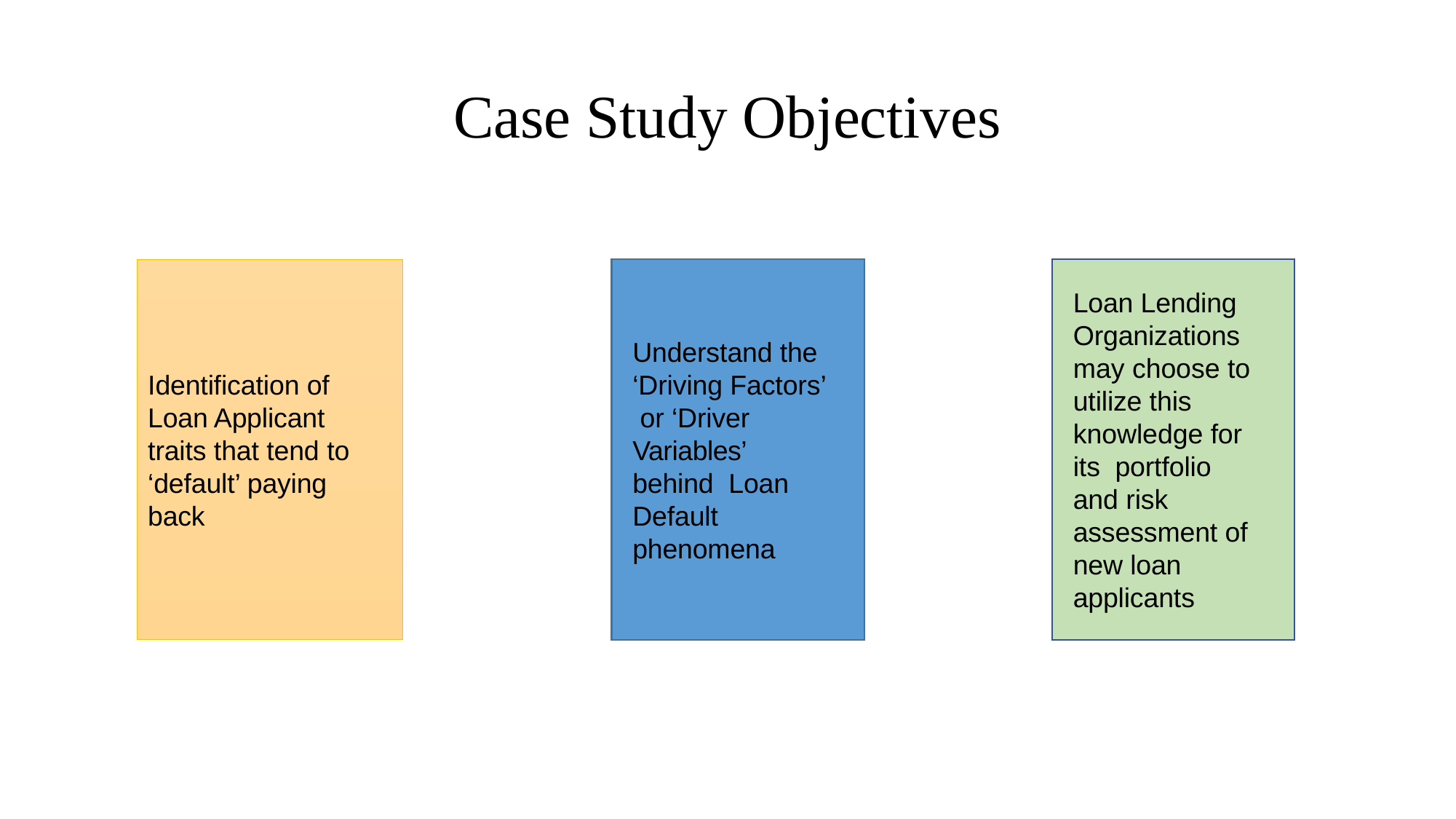

Case Study Objectives
Identification of  Loan Applicant  traits that tend to  ‘default’ paying  back
Understand the  ‘Driving Factors’  or ‘Driver  Variables’ behind  Loan Default  phenomena
Loan Lending  Organizations  may choose to  utilize this  knowledge for its  portfolio and risk  assessment of  new loan  applicants